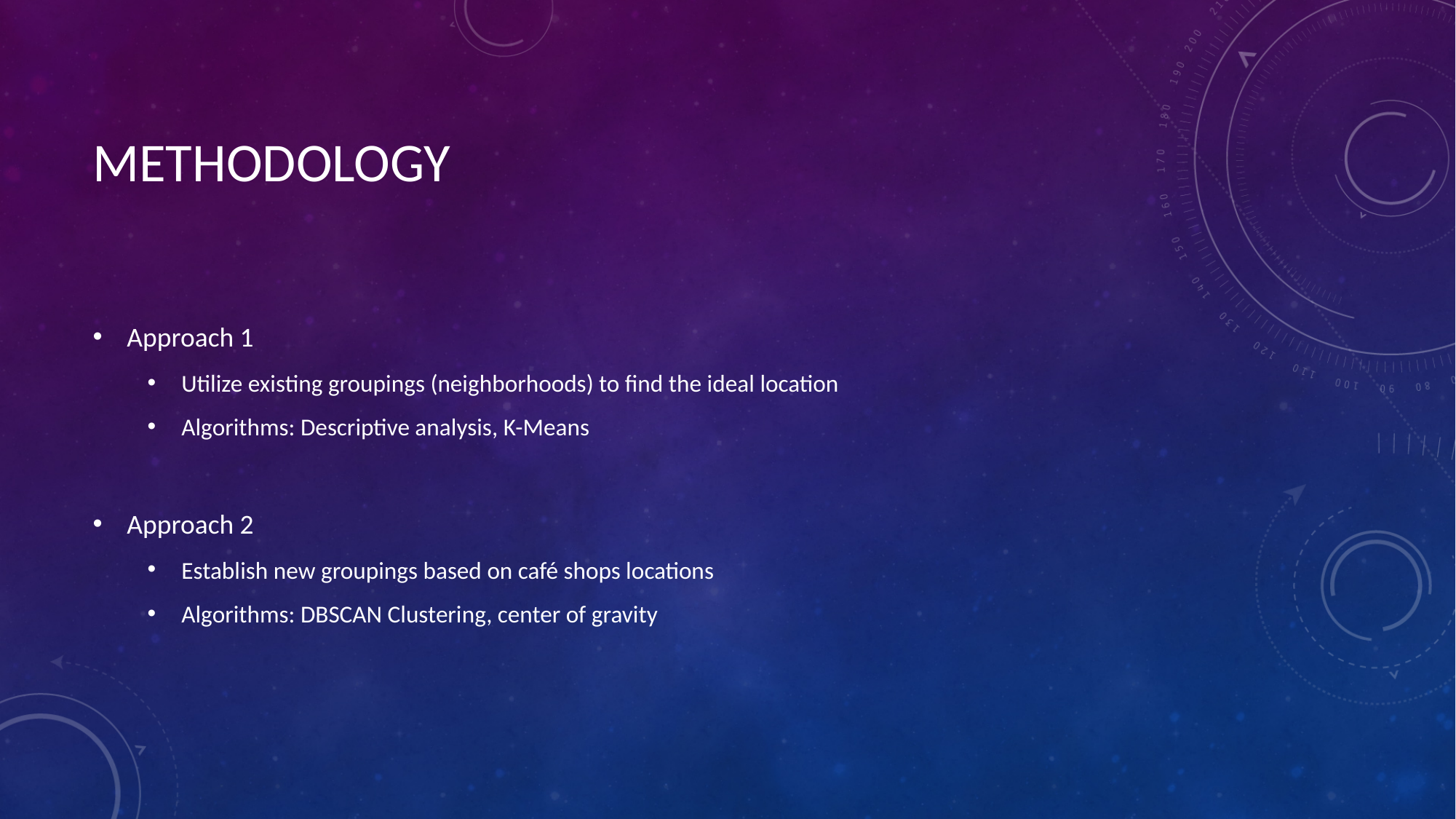

# Methodology
Approach 1
Utilize existing groupings (neighborhoods) to find the ideal location
Algorithms: Descriptive analysis, K-Means

Approach 2
Establish new groupings based on café shops locations
Algorithms: DBSCAN Clustering, center of gravity